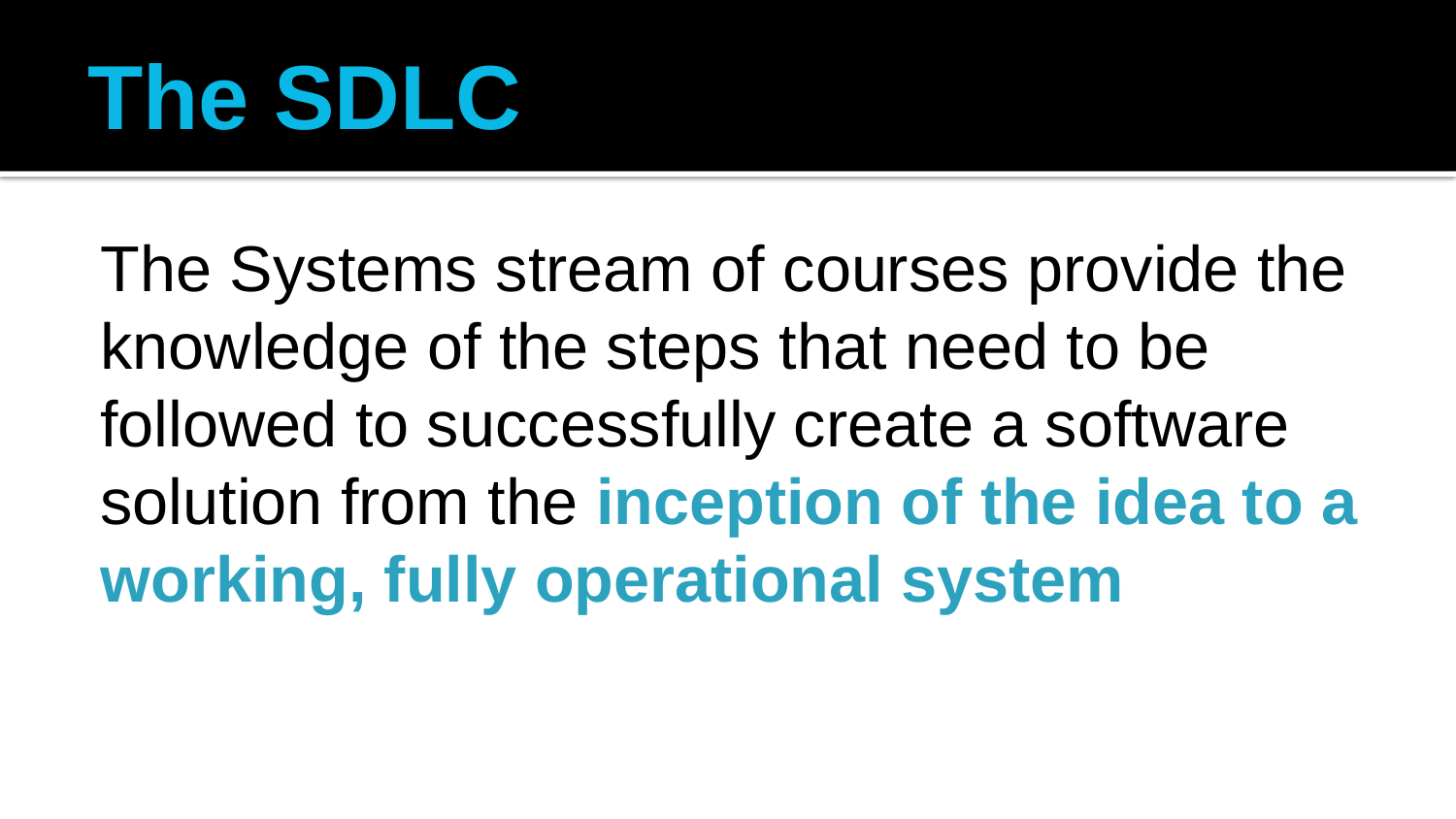

# The SDLC
The Systems stream of courses provide the knowledge of the steps that need to be followed to successfully create a software solution from the inception of the idea to a working, fully operational system